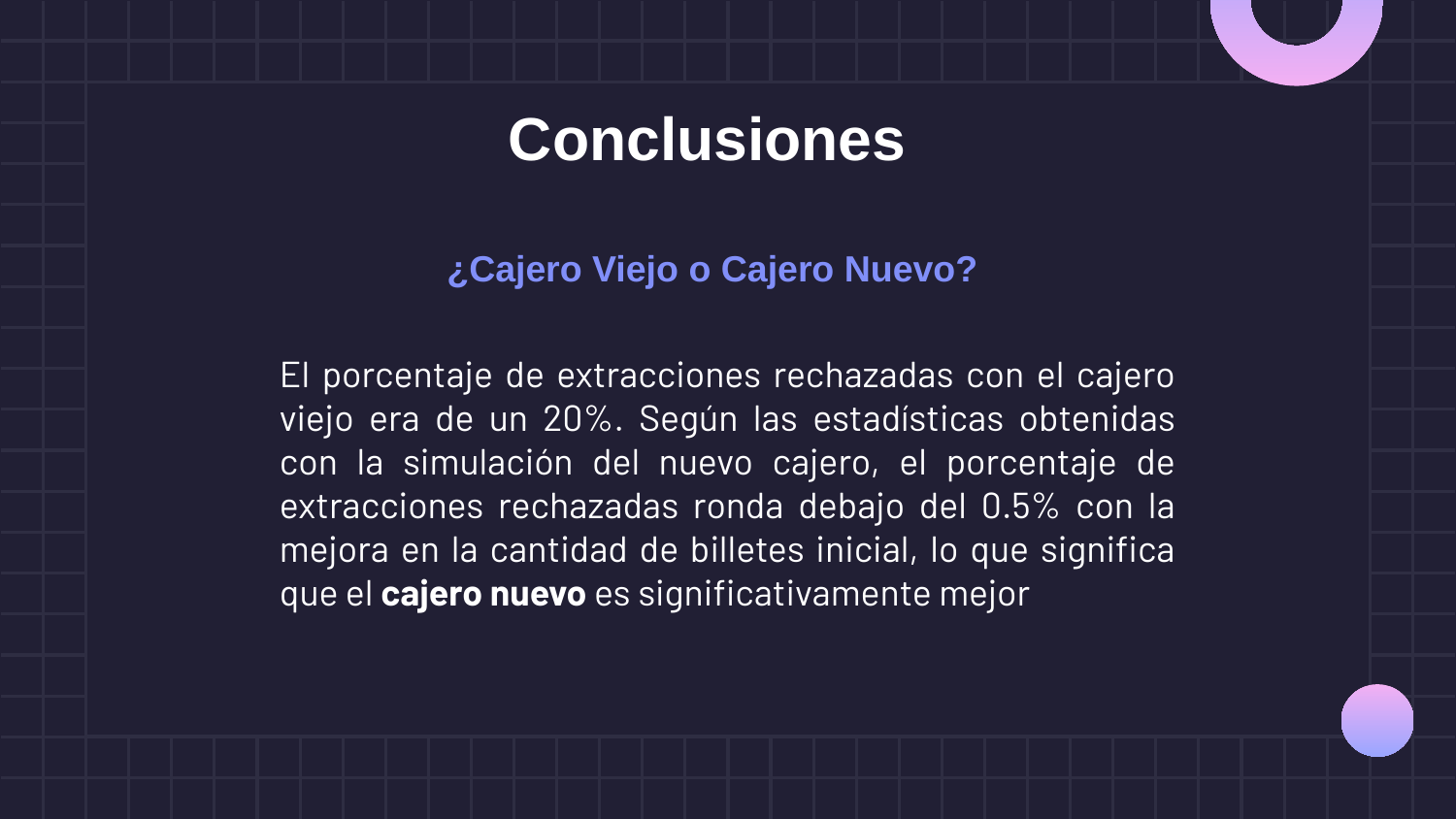

# Conclusiones

¿Cajero Viejo o Cajero Nuevo?
El porcentaje de extracciones rechazadas con el cajero viejo era de un 20%. Según las estadísticas obtenidas con la simulación del nuevo cajero, el porcentaje de extracciones rechazadas ronda debajo del 0.5% con la mejora en la cantidad de billetes inicial, lo que significa que el cajero nuevo es significativamente mejor